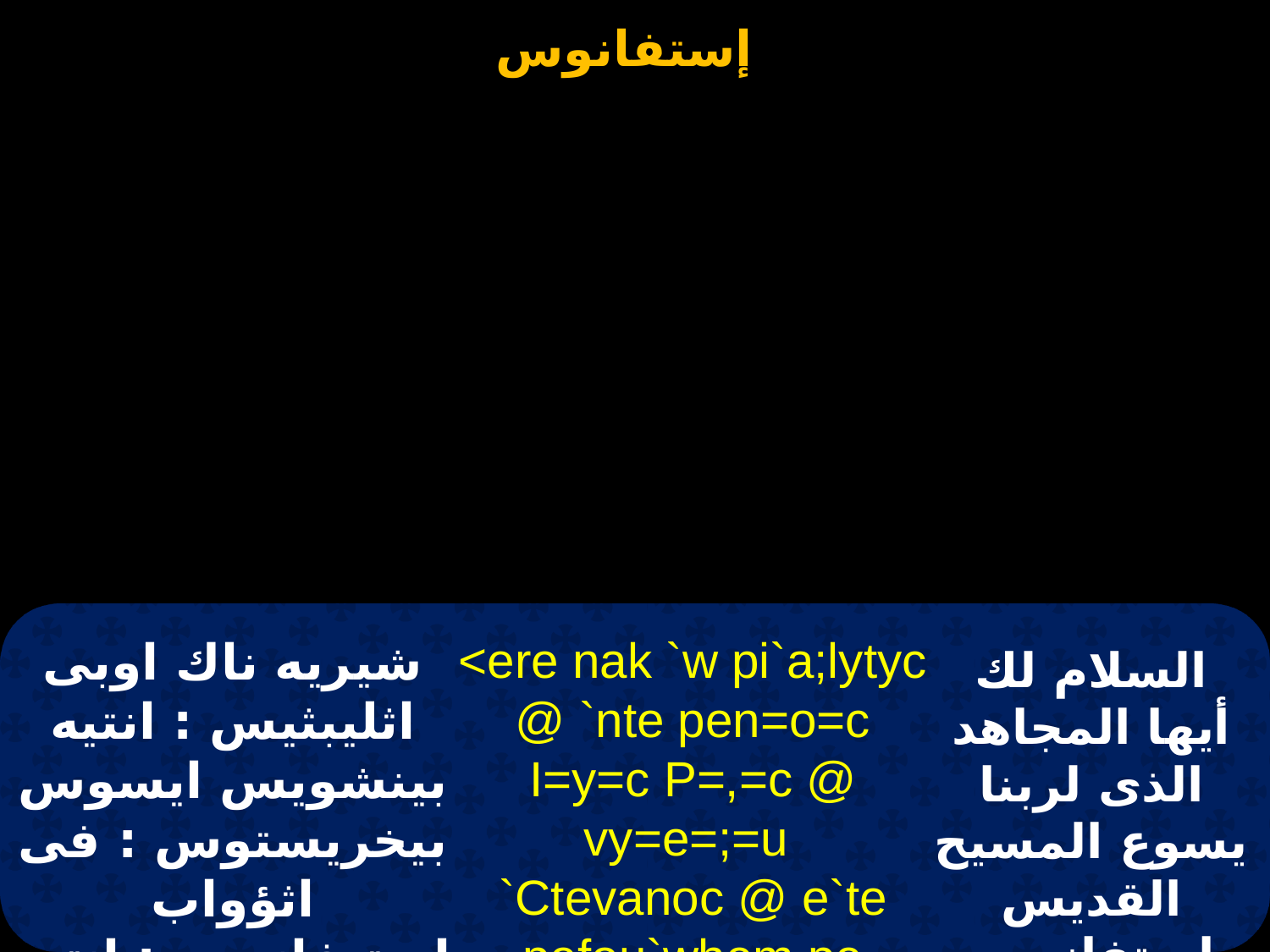

<ere nak `w pi`a;lytyc @ `nte pen=o=c I=y=c P=,=c @ vy=e=;=u
`Ctevanoc @ e`te pefou`whem pe pi`,lom
شيريه ناك اوبى اثليبثيس : انتيه بينشويس ايسوس بيخريستوس : فى اثؤواب استيفانوس : انتيه بيف اوهيم نتيه بى اكلوم .
السلام لك أيها المجاهد الذى لربنا يسوع المسيح القديس استفانوس الذى تأويله الإكليل